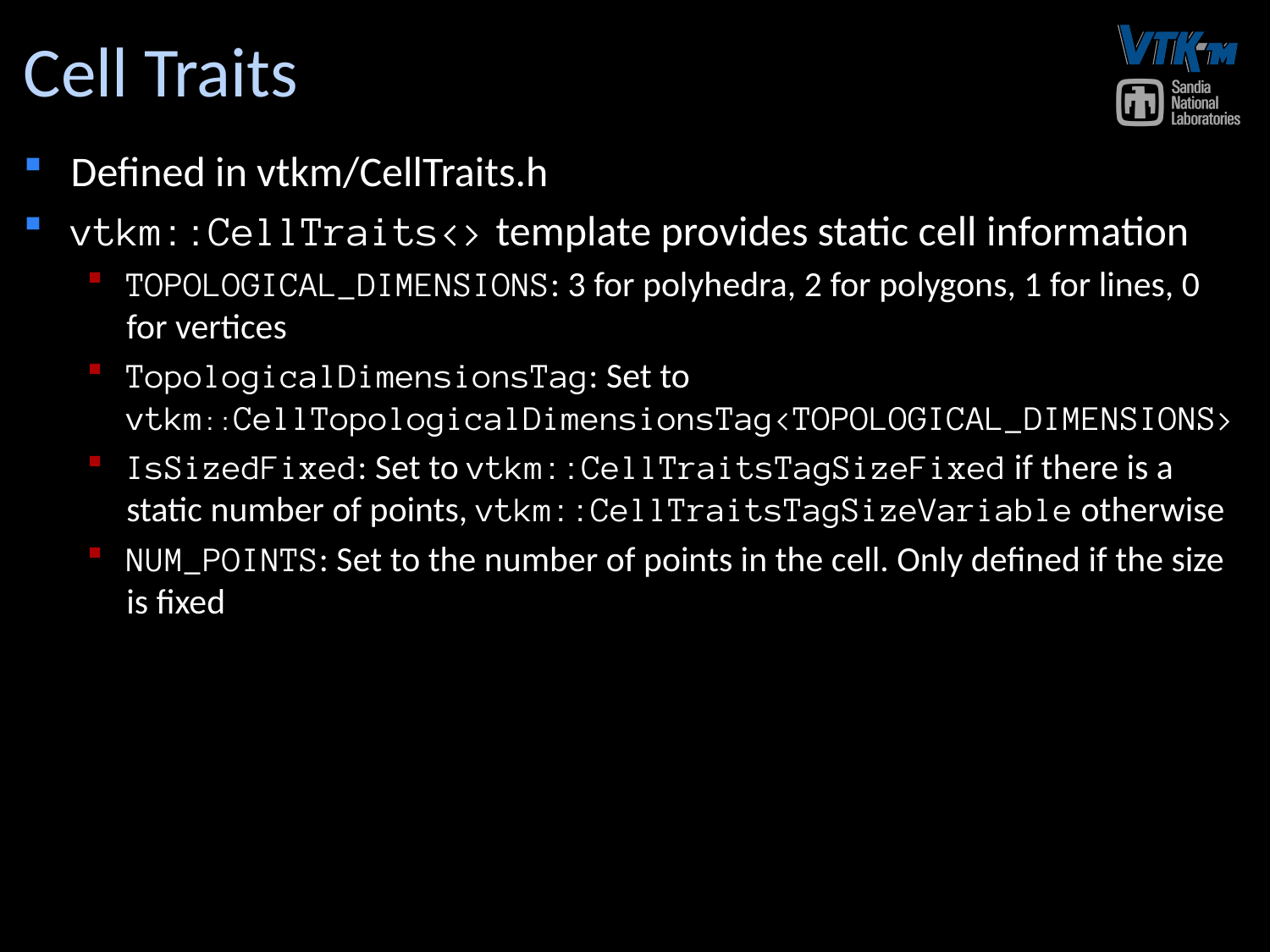

# Cell Traits
Defined in vtkm/CellTraits.h
vtkm::CellTraits<> template provides static cell information
TOPOLOGICAL_DIMENSIONS: 3 for polyhedra, 2 for polygons, 1 for lines, 0 for vertices
TopologicalDimensionsTag: Set to vtkm::CellTopologicalDimensionsTag<TOPOLOGICAL_DIMENSIONS>
IsSizedFixed: Set to vtkm::CellTraitsTagSizeFixed if there is a static number of points, vtkm::CellTraitsTagSizeVariable otherwise
NUM_POINTS: Set to the number of points in the cell. Only defined if the size is fixed